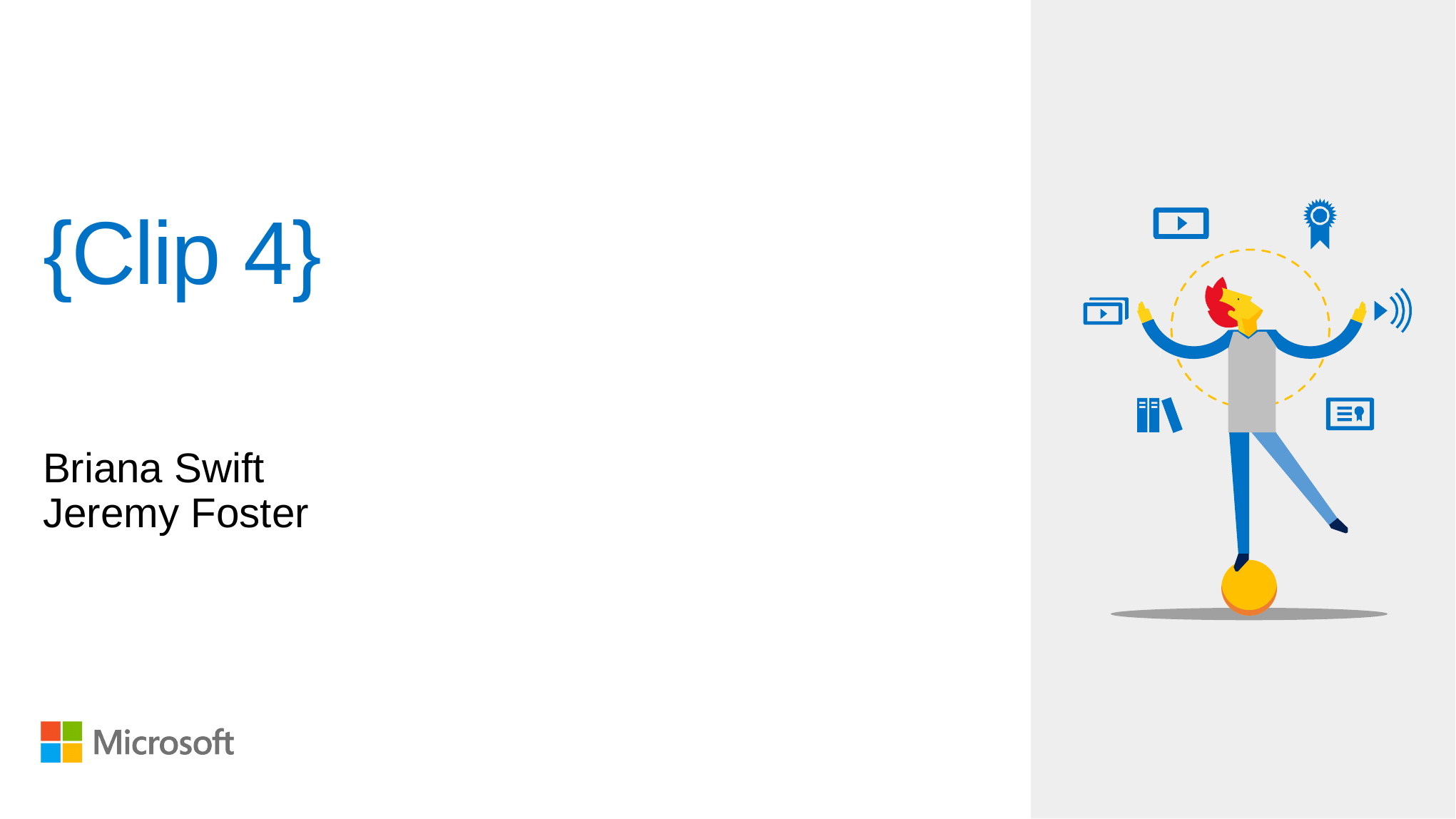

# {Clip 4}
Briana Swift
Jeremy Foster